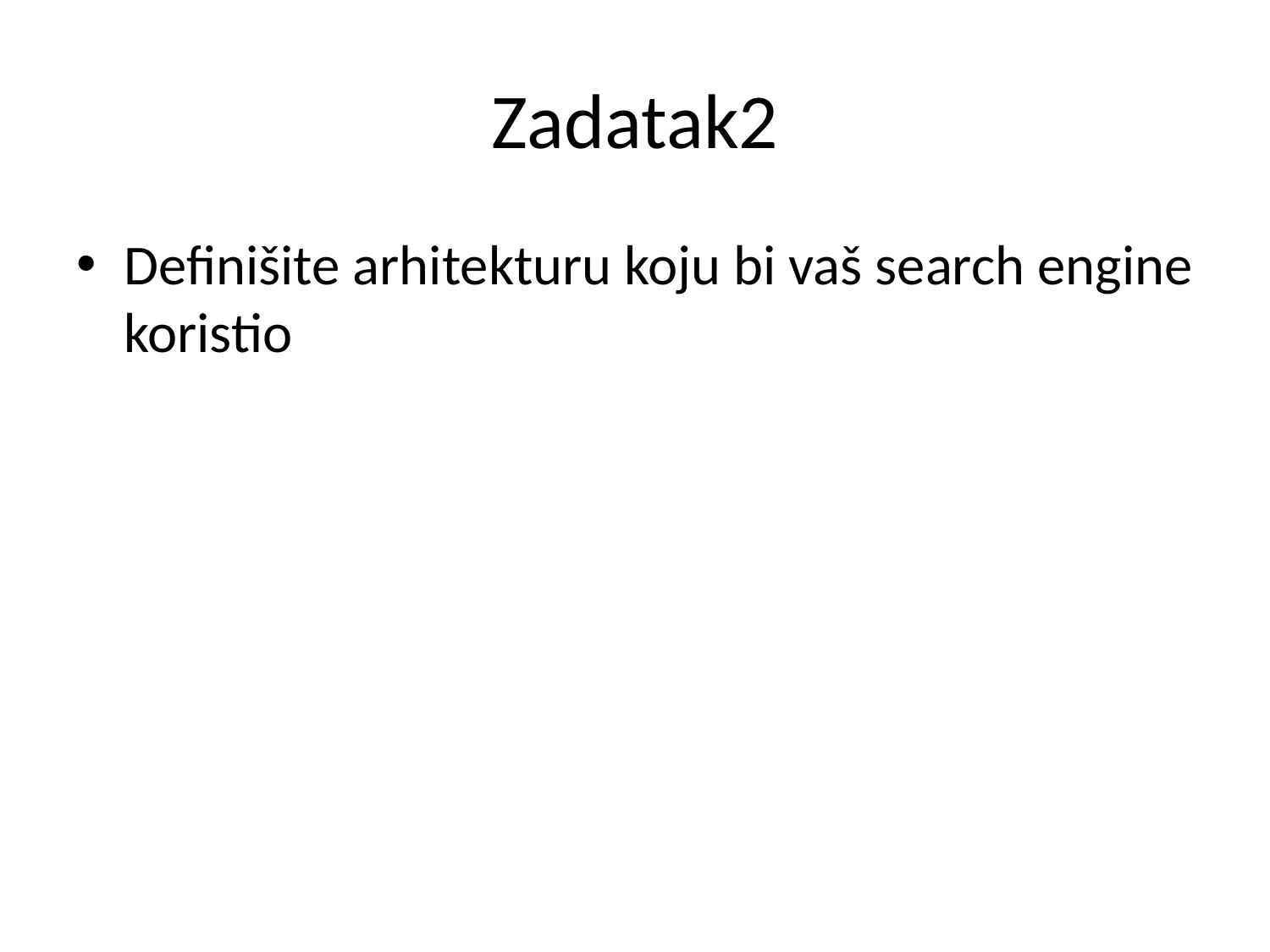

# Zadatak2
Definišite arhitekturu koju bi vaš search engine koristio